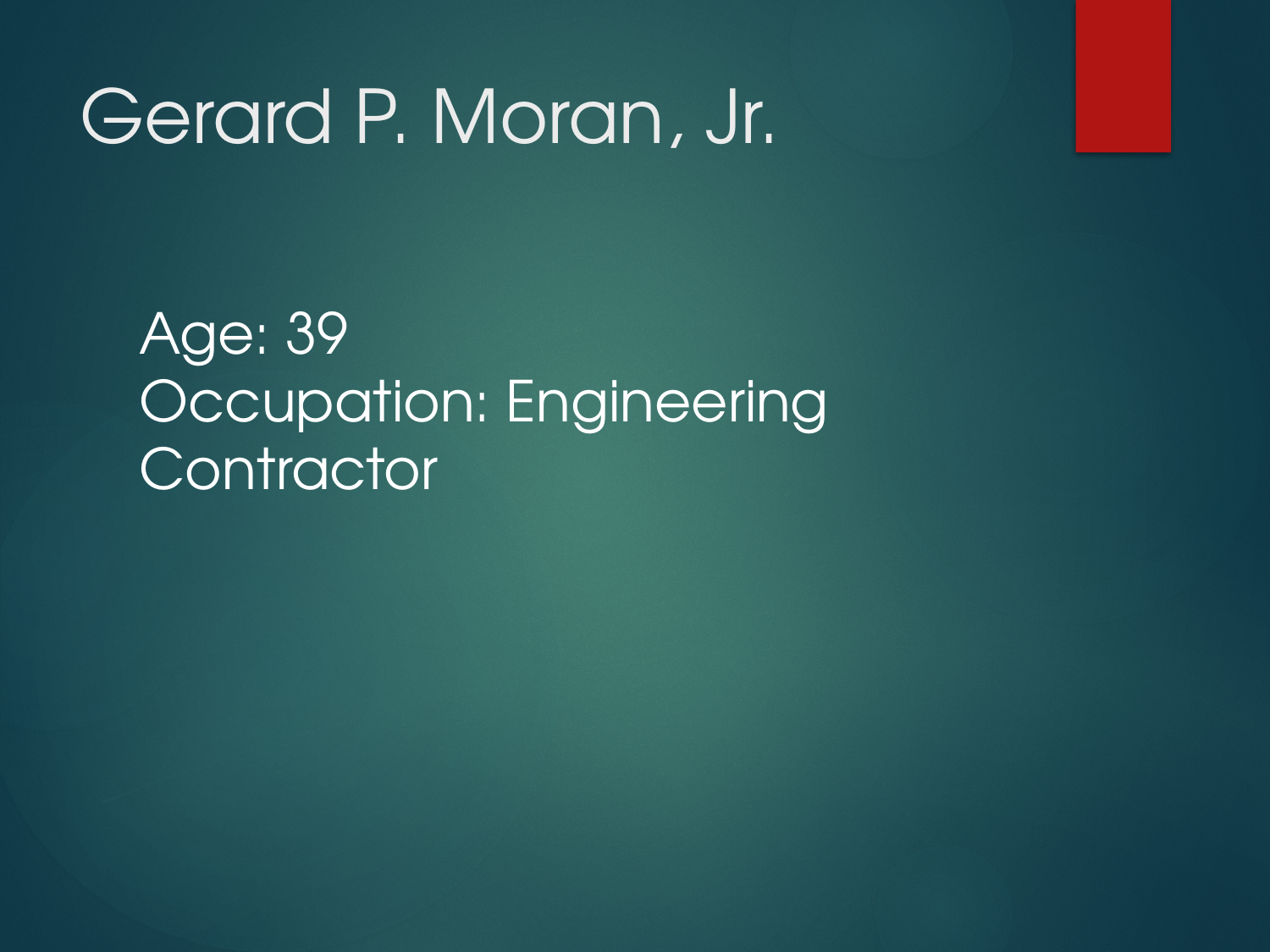

# Gerard P. Moran, Jr.

Age: 39
Occupation: Engineering Contractor